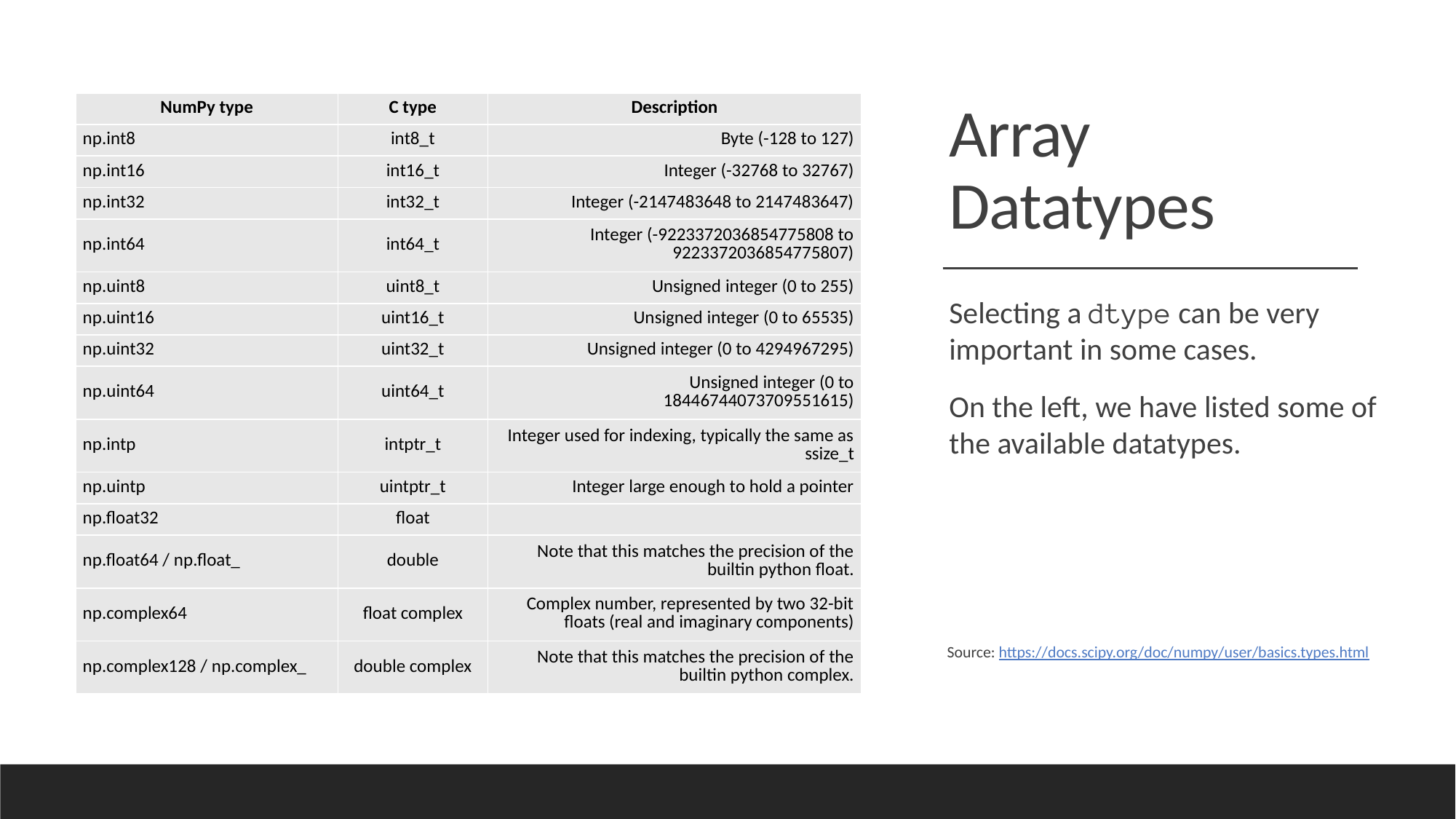

# Array Datatypes
| NumPy type | C type | Description |
| --- | --- | --- |
| np.int8 | int8\_t | Byte (-128 to 127) |
| np.int16 | int16\_t | Integer (-32768 to 32767) |
| np.int32 | int32\_t | Integer (-2147483648 to 2147483647) |
| np.int64 | int64\_t | Integer (-9223372036854775808 to 9223372036854775807) |
| np.uint8 | uint8\_t | Unsigned integer (0 to 255) |
| np.uint16 | uint16\_t | Unsigned integer (0 to 65535) |
| np.uint32 | uint32\_t | Unsigned integer (0 to 4294967295) |
| np.uint64 | uint64\_t | Unsigned integer (0 to 18446744073709551615) |
| np.intp | intptr\_t | Integer used for indexing, typically the same as ssize\_t |
| np.uintp | uintptr\_t | Integer large enough to hold a pointer |
| np.float32 | float |  |
| np.float64 / np.float\_ | double | Note that this matches the precision of the builtin python float. |
| np.complex64 | float complex | Complex number, represented by two 32-bit floats (real and imaginary components) |
| np.complex128 / np.complex\_ | double complex | Note that this matches the precision of the builtin python complex. |
Selecting a dtype can be very important in some cases.
On the left, we have listed some of the available datatypes.

Source: https://docs.scipy.org/doc/numpy/user/basics.types.html